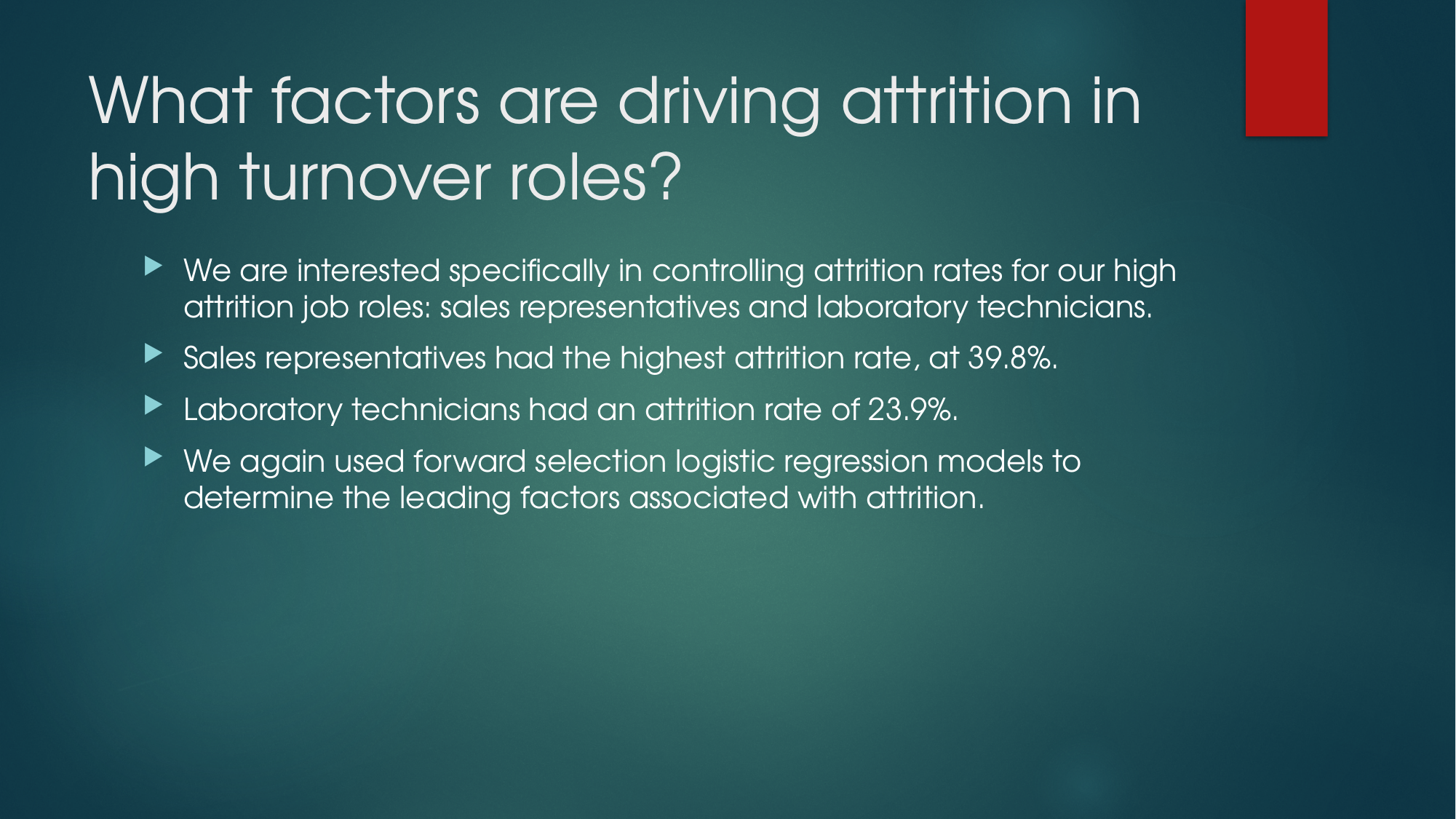

# What factors are driving attrition in high turnover roles?
We are interested specifically in controlling attrition rates for our high attrition job roles: sales representatives and laboratory technicians.
Sales representatives had the highest attrition rate, at 39.8%.
Laboratory technicians had an attrition rate of 23.9%.
We again used forward selection logistic regression models to determine the leading factors associated with attrition.